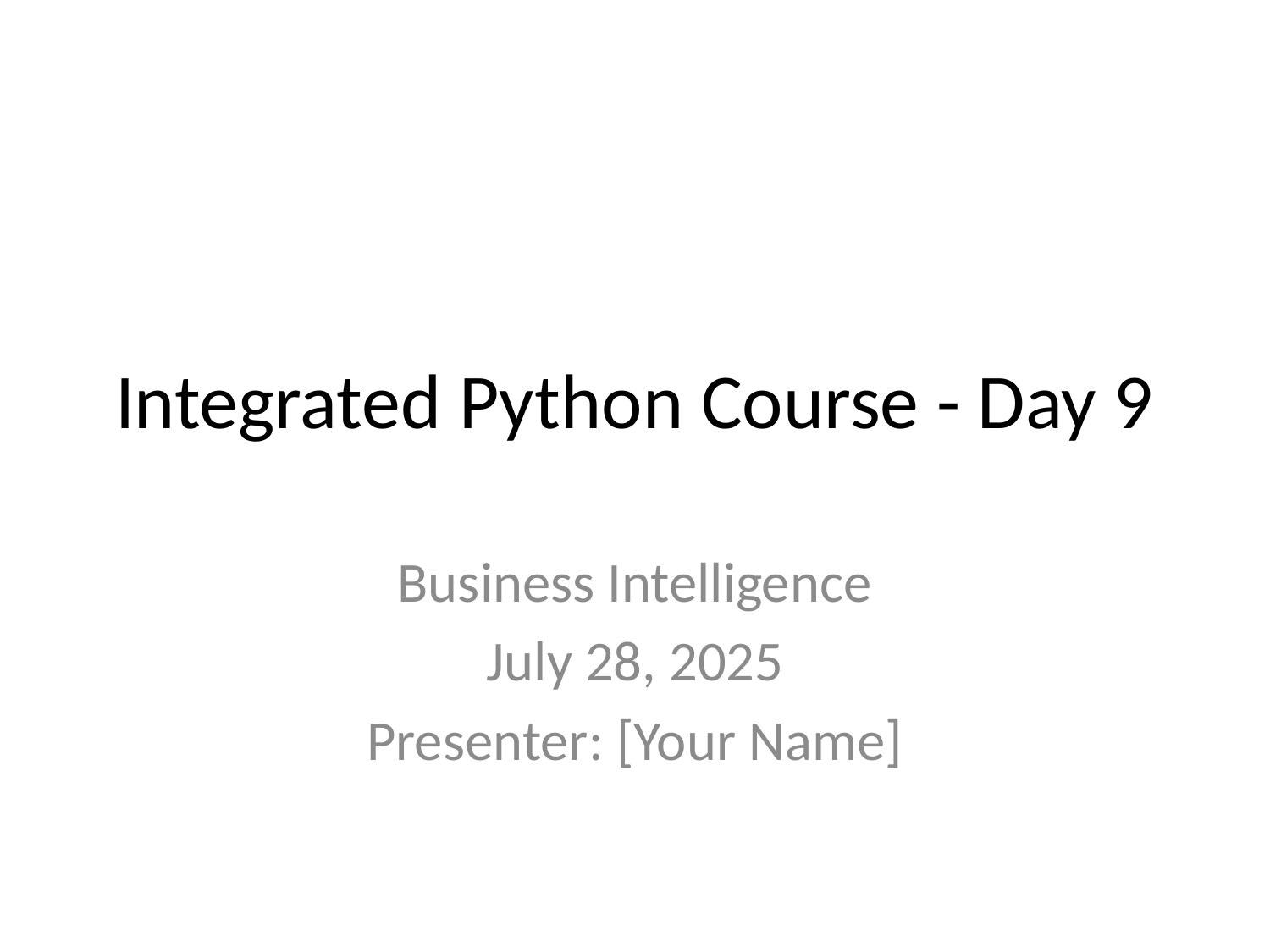

# Integrated Python Course - Day 9
Business Intelligence
July 28, 2025
Presenter: [Your Name]